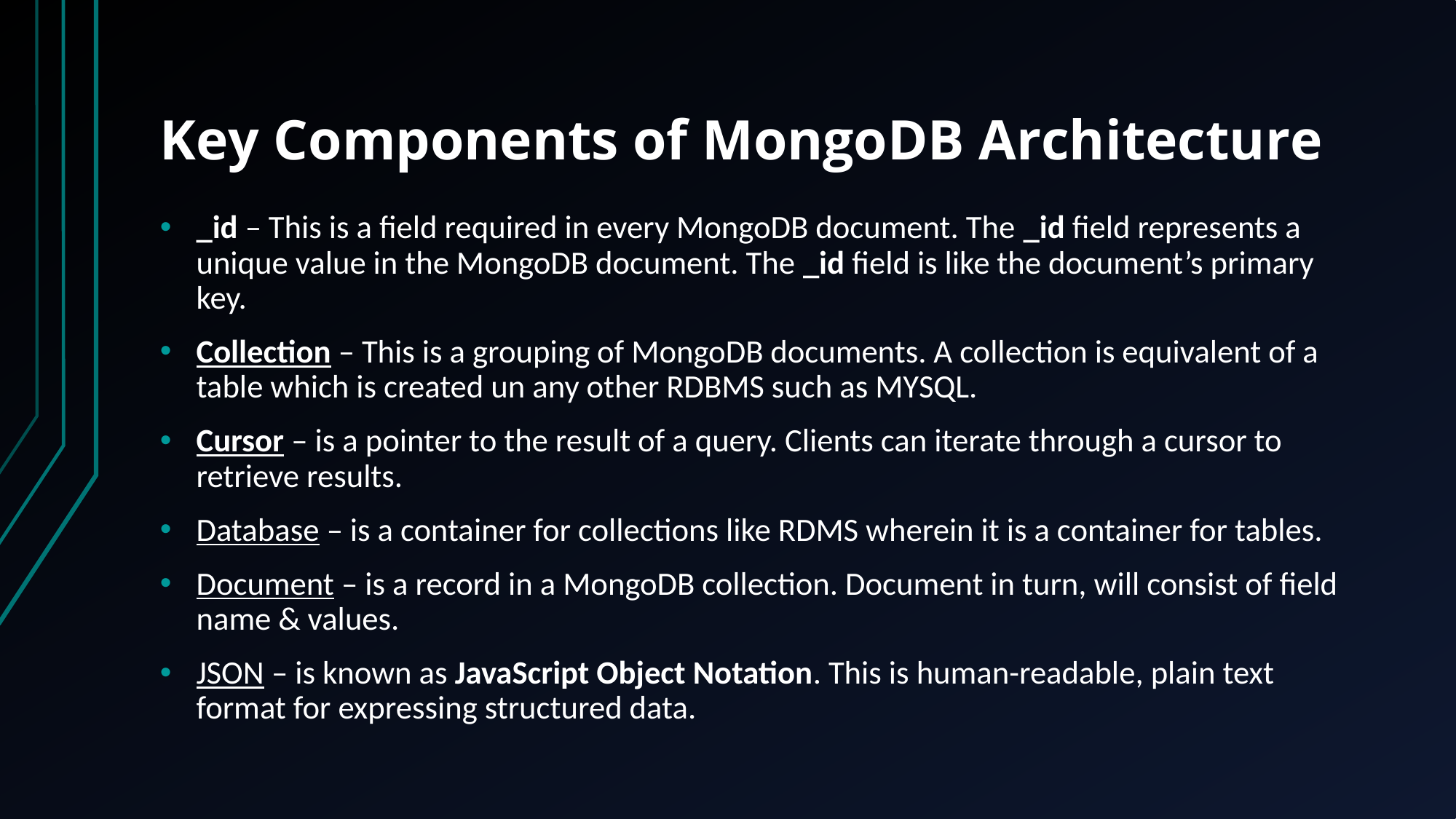

# Key Components of MongoDB Architecture
_id – This is a field required in every MongoDB document. The _id field represents a unique value in the MongoDB document. The _id field is like the document’s primary key.
Collection – This is a grouping of MongoDB documents. A collection is equivalent of a table which is created un any other RDBMS such as MYSQL.
Cursor – is a pointer to the result of a query. Clients can iterate through a cursor to retrieve results.
Database – is a container for collections like RDMS wherein it is a container for tables.
Document – is a record in a MongoDB collection. Document in turn, will consist of field name & values.
JSON – is known as JavaScript Object Notation. This is human-readable, plain text format for expressing structured data.